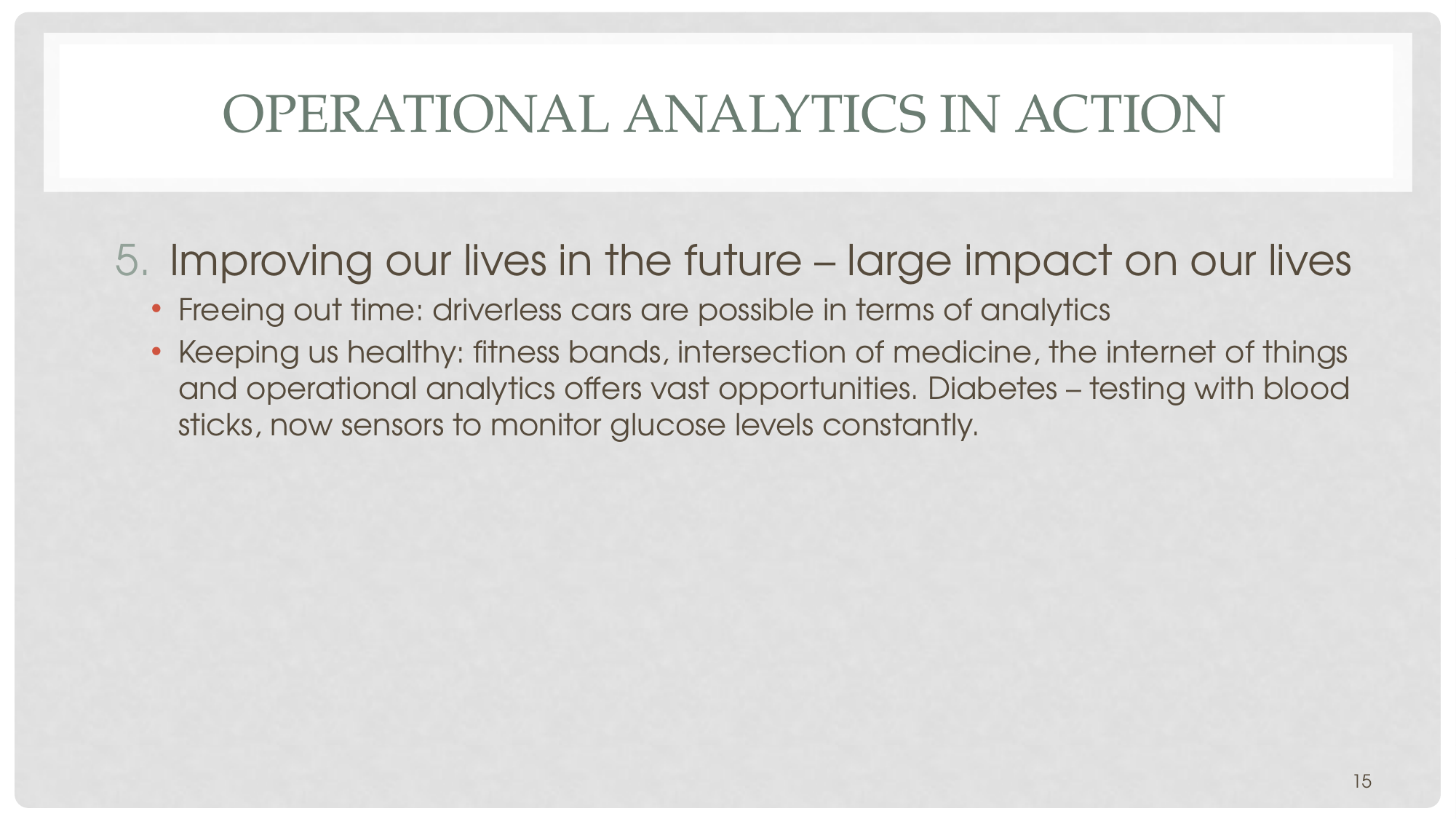

# Operational analytics in action

Improving our lives in the future – large impact on our lives
Freeing out time: driverless cars are possible in terms of analytics
Keeping us healthy: fitness bands, intersection of medicine, the internet of things and operational analytics offers vast opportunities. Diabetes – testing with blood sticks, now sensors to monitor glucose levels constantly.

15